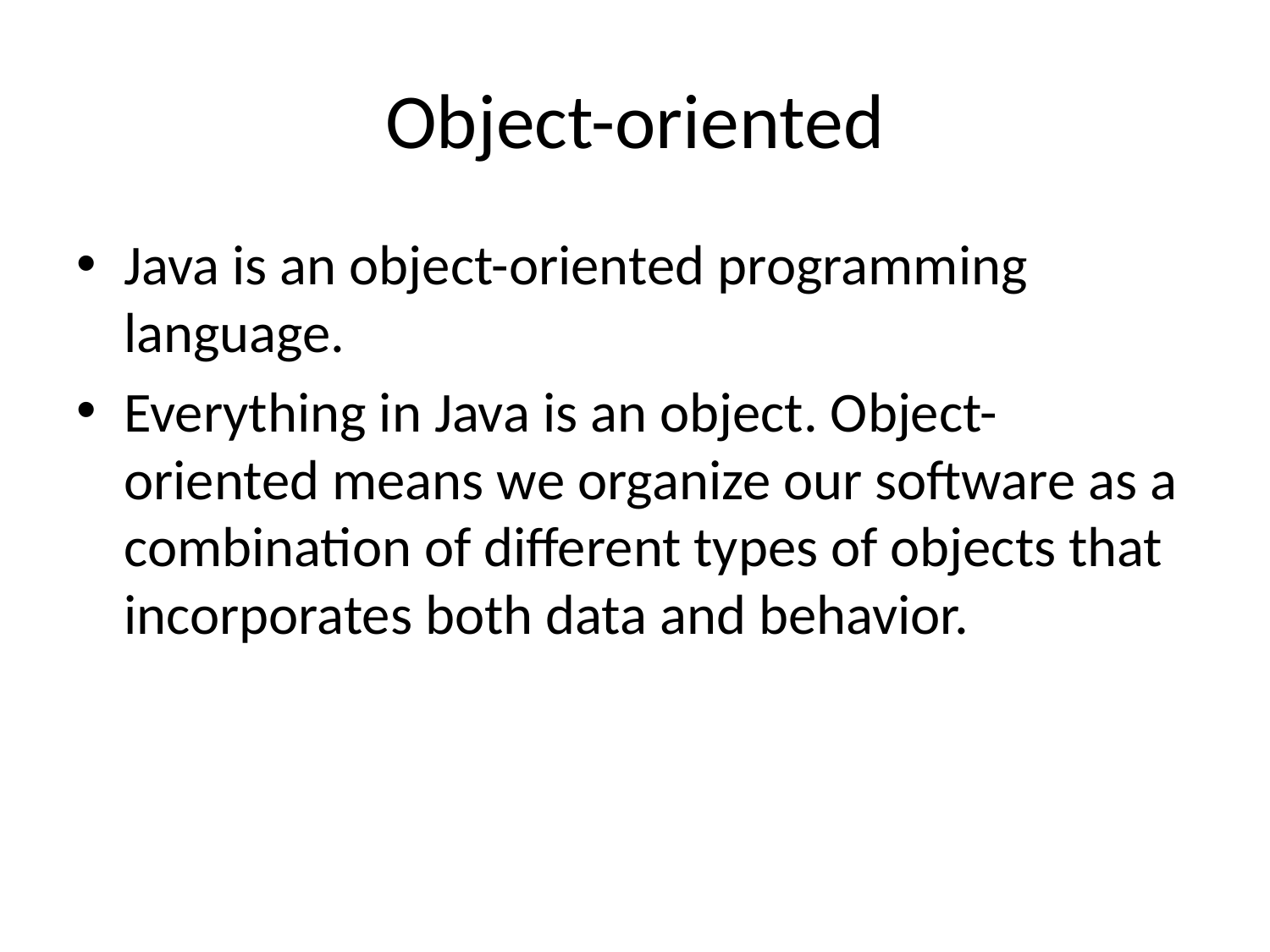

# Object-oriented
Java is an object-oriented programming language.
Everything in Java is an object. Object-oriented means we organize our software as a combination of different types of objects that incorporates both data and behavior.